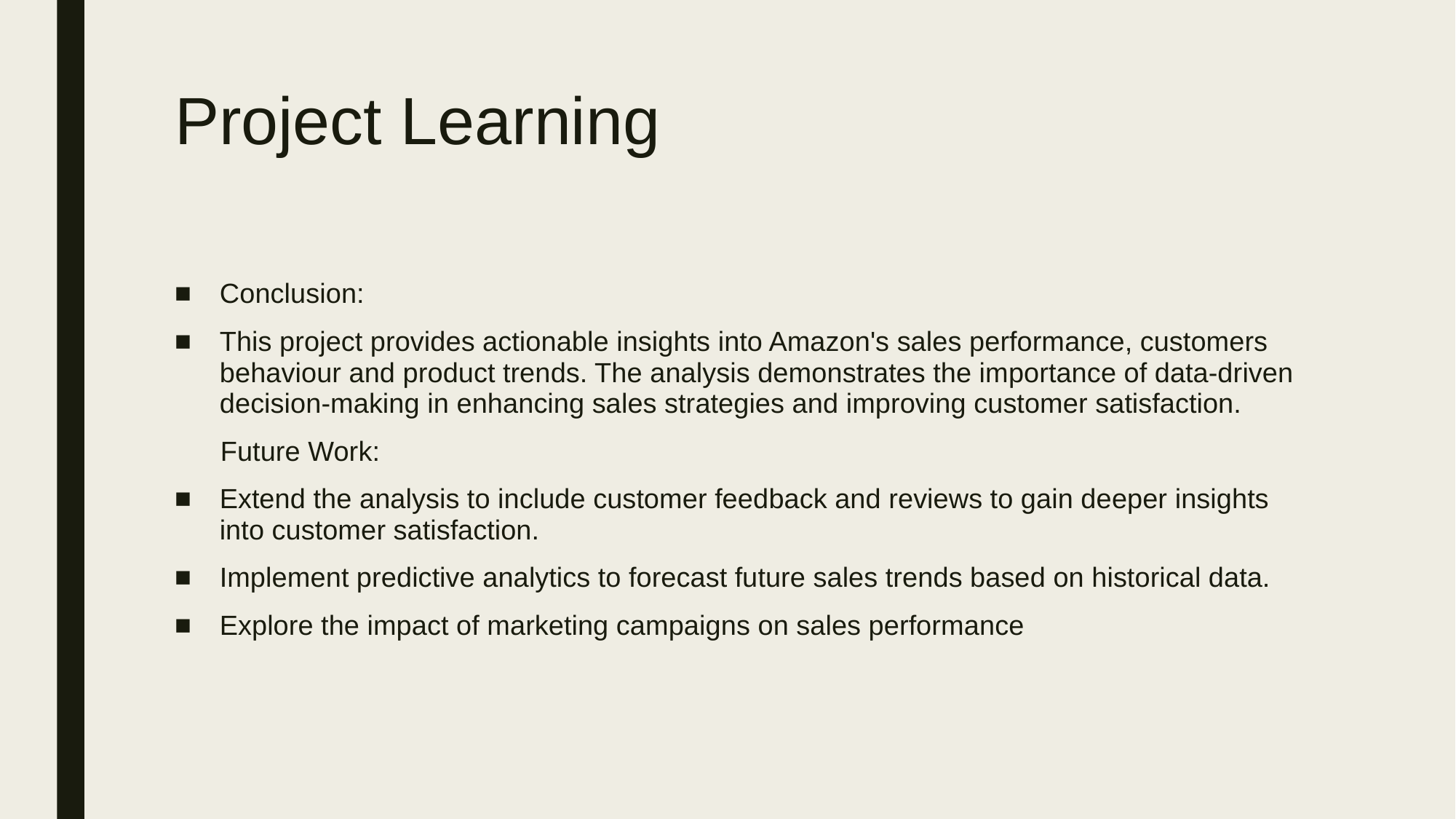

# Project Learning
Conclusion:
This project provides actionable insights into Amazon's sales performance, customers behaviour and product trends. The analysis demonstrates the importance of data-driven decision-making in enhancing sales strategies and improving customer satisfaction.
      Future Work:
Extend the analysis to include customer feedback and reviews to gain deeper insights into customer satisfaction.
Implement predictive analytics to forecast future sales trends based on historical data.
Explore the impact of marketing campaigns on sales performance